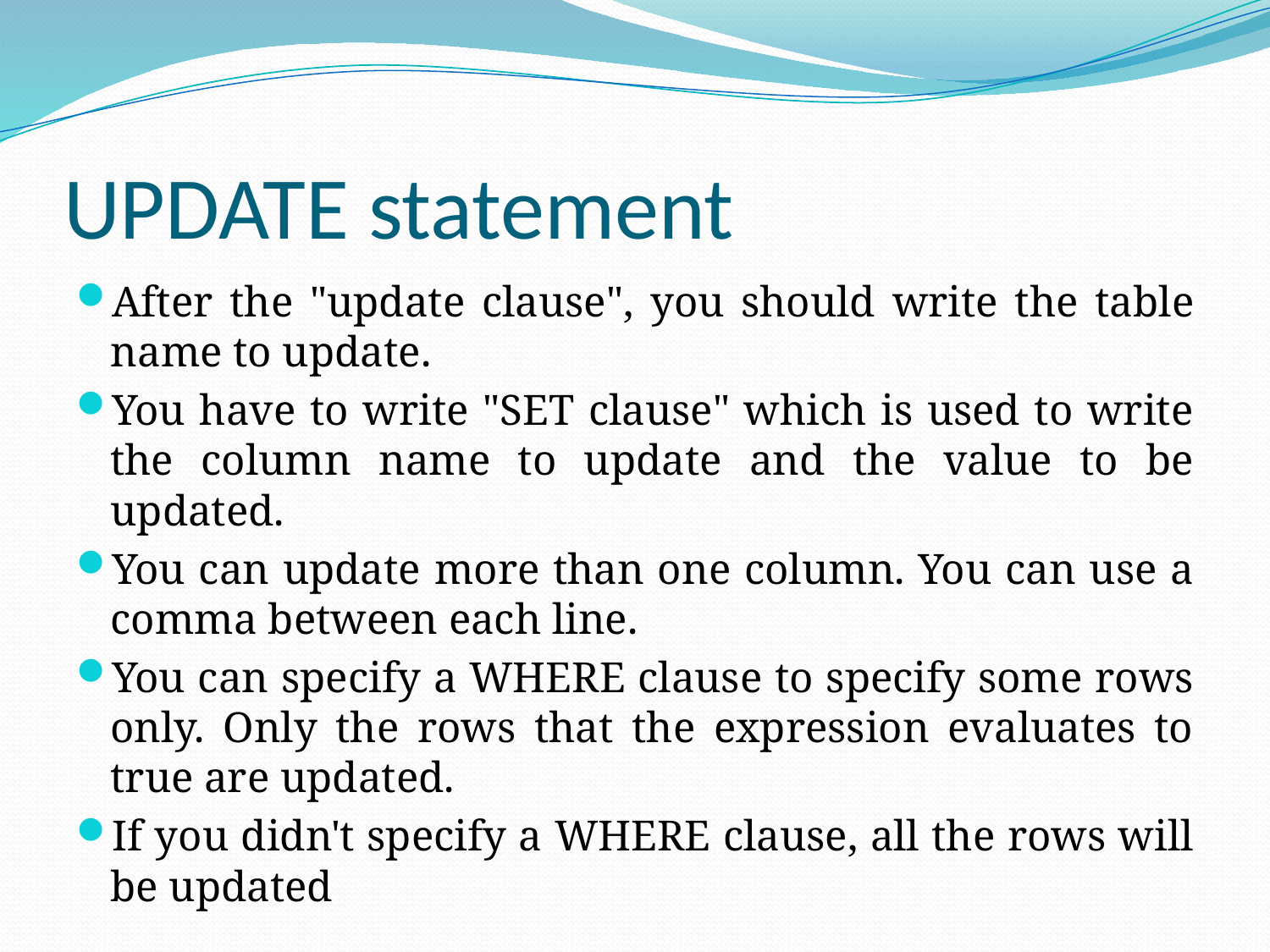

# UPDATE statement
After the "update clause", you should write the table name to update.
You have to write "SET clause" which is used to write the column name to update and the value to be updated.
You can update more than one column. You can use a comma between each line.
You can specify a WHERE clause to specify some rows only. Only the rows that the expression evaluates to true are updated.
If you didn't specify a WHERE clause, all the rows will be updated